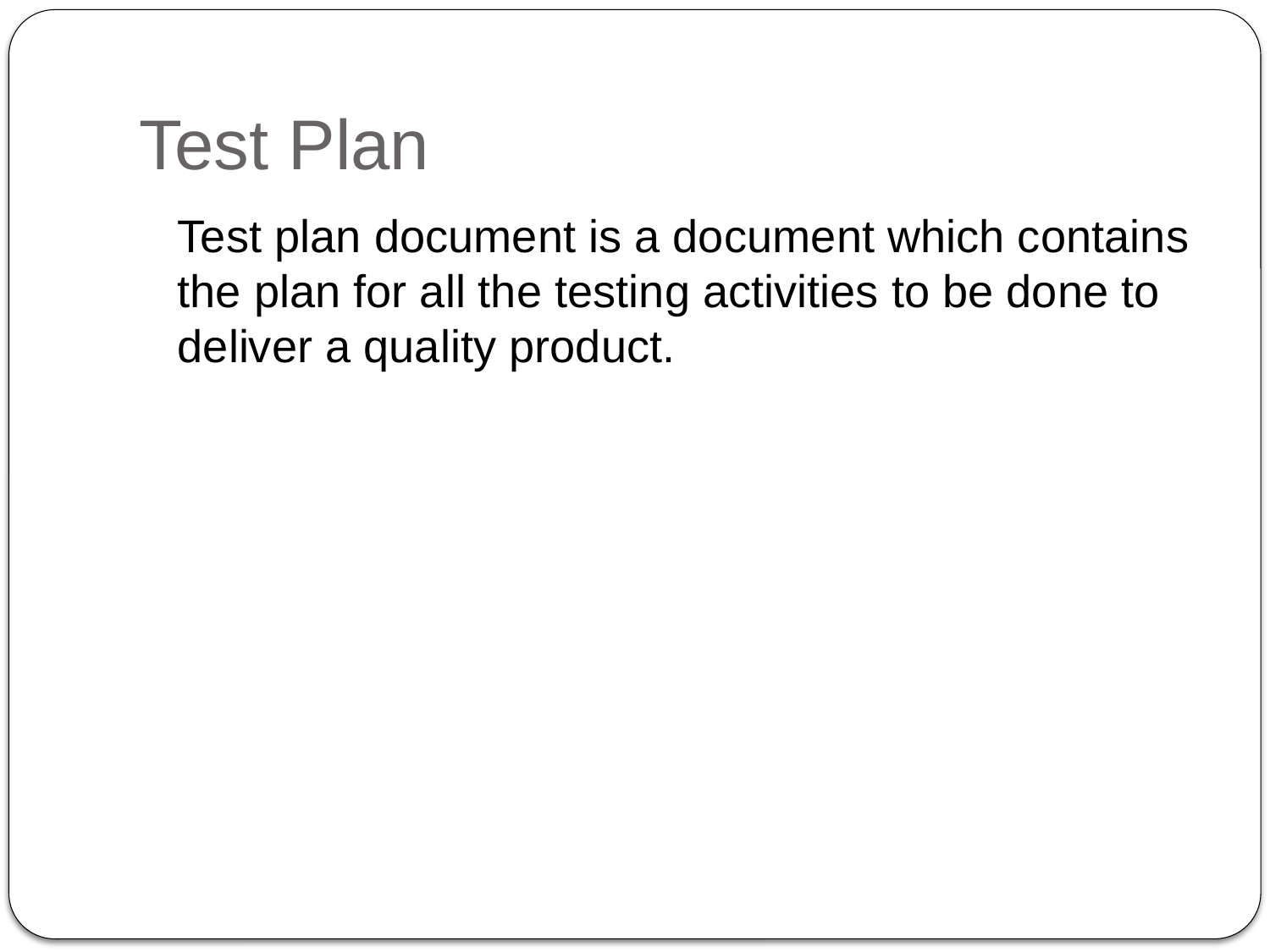

# Test Plan
   Test plan document is a document which contains the plan for all the testing activities to be done to deliver a quality product.